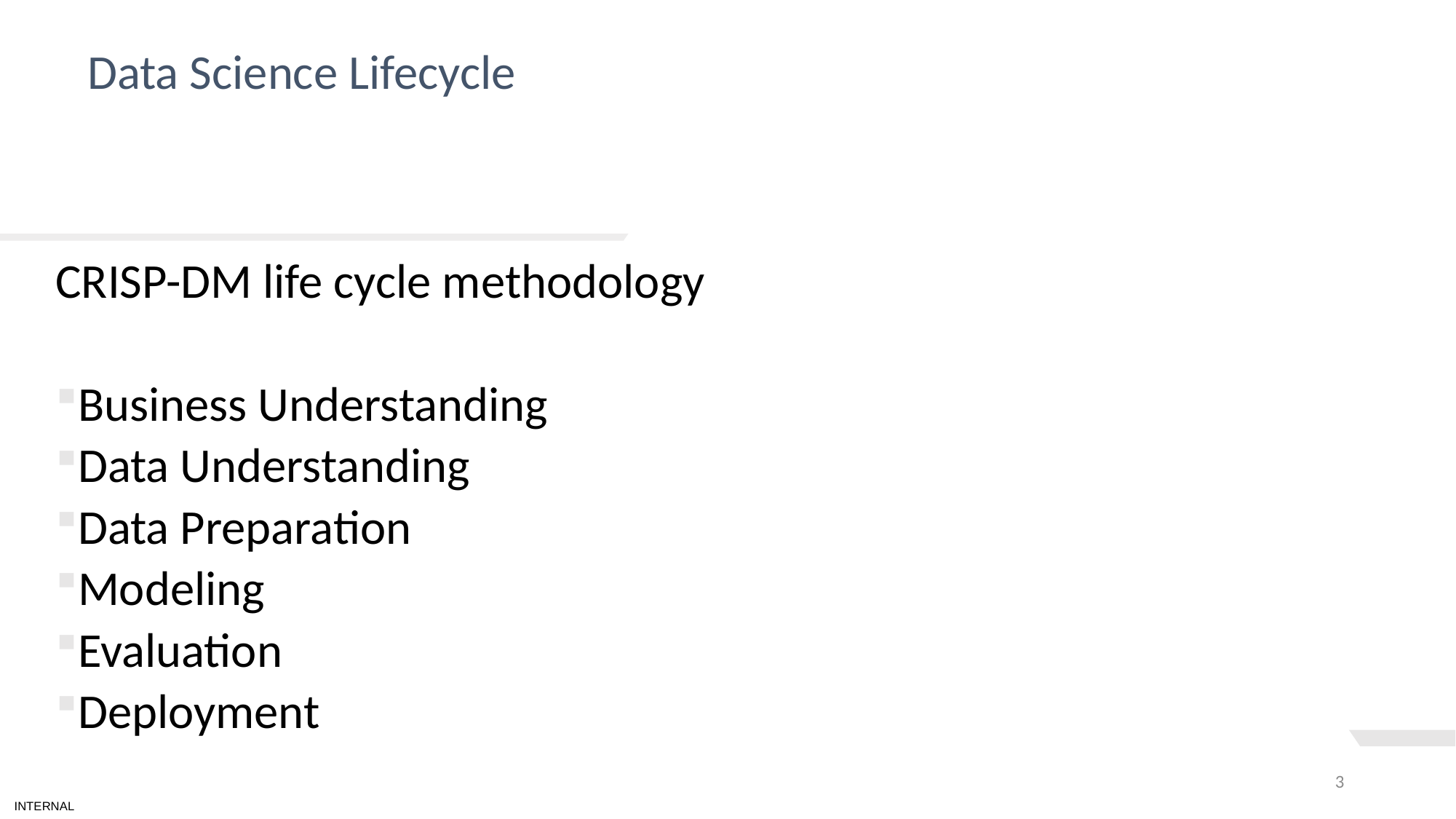

Data Science Lifecycle
CRISP-DM life cycle methodology

Business Understanding
Data Understanding
Data Preparation
Modeling
Evaluation
Deployment
3